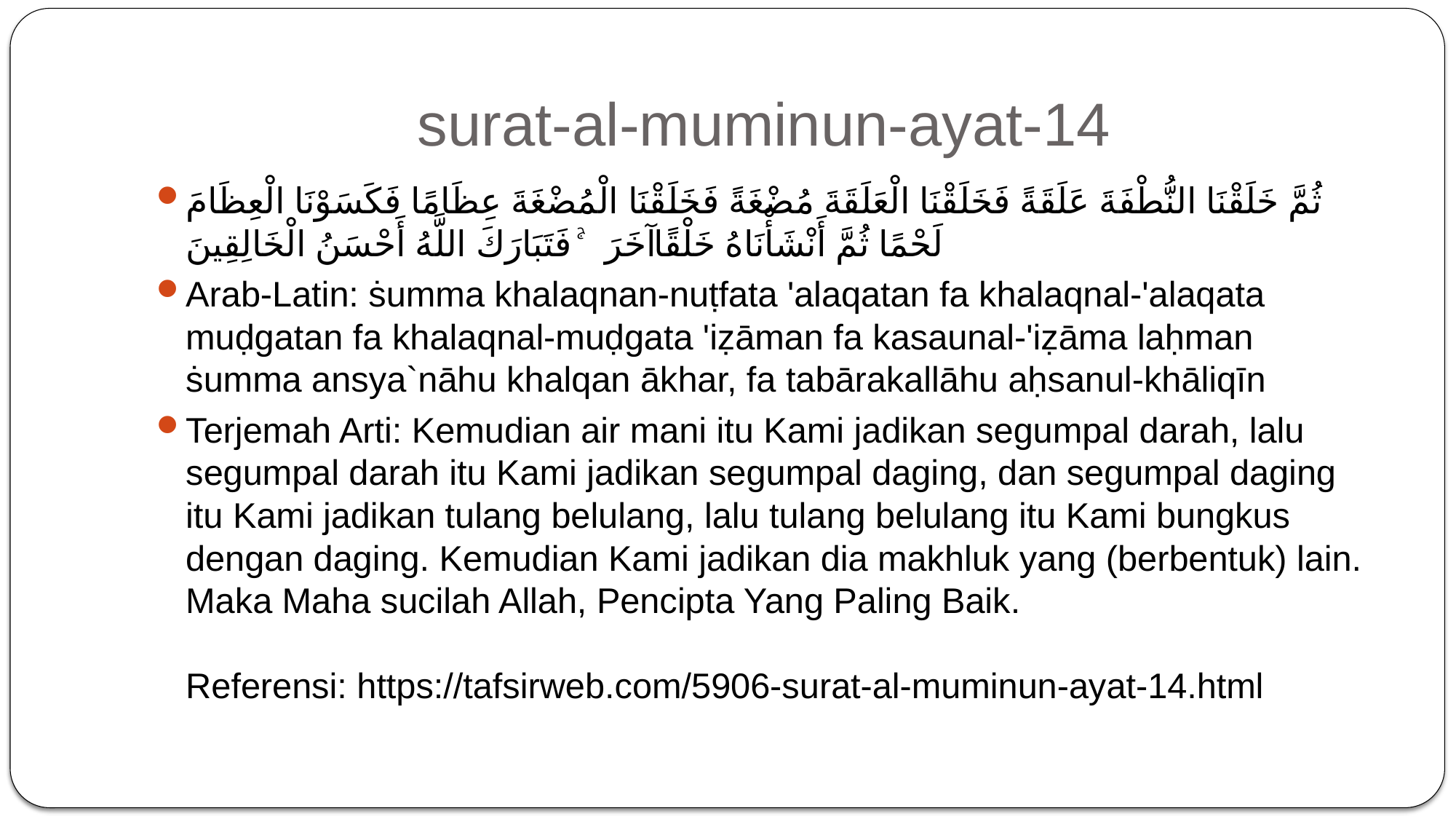

# surat-al-muminun-ayat-14
ثُمَّ خَلَقْنَا النُّطْفَةَ عَلَقَةً فَخَلَقْنَا الْعَلَقَةَ مُضْغَةً فَخَلَقْنَا الْمُضْغَةَ عِظَامًا فَكَسَوْنَا الْعِظَامَ لَحْمًا ثُمَّ أَنْشَأْنَاهُ خَلْقًا آخَرَ ۚ فَتَبَارَكَ اللَّهُ أَحْسَنُ الْخَالِقِينَ
Arab-Latin: ṡumma khalaqnan-nuṭfata 'alaqatan fa khalaqnal-'alaqata muḍgatan fa khalaqnal-muḍgata 'iẓāman fa kasaunal-'iẓāma laḥman ṡumma ansya`nāhu khalqan ākhar, fa tabārakallāhu aḥsanul-khāliqīn
Terjemah Arti: Kemudian air mani itu Kami jadikan segumpal darah, lalu segumpal darah itu Kami jadikan segumpal daging, dan segumpal daging itu Kami jadikan tulang belulang, lalu tulang belulang itu Kami bungkus dengan daging. Kemudian Kami jadikan dia makhluk yang (berbentuk) lain. Maka Maha sucilah Allah, Pencipta Yang Paling Baik.
Referensi: https://tafsirweb.com/5906-surat-al-muminun-ayat-14.html